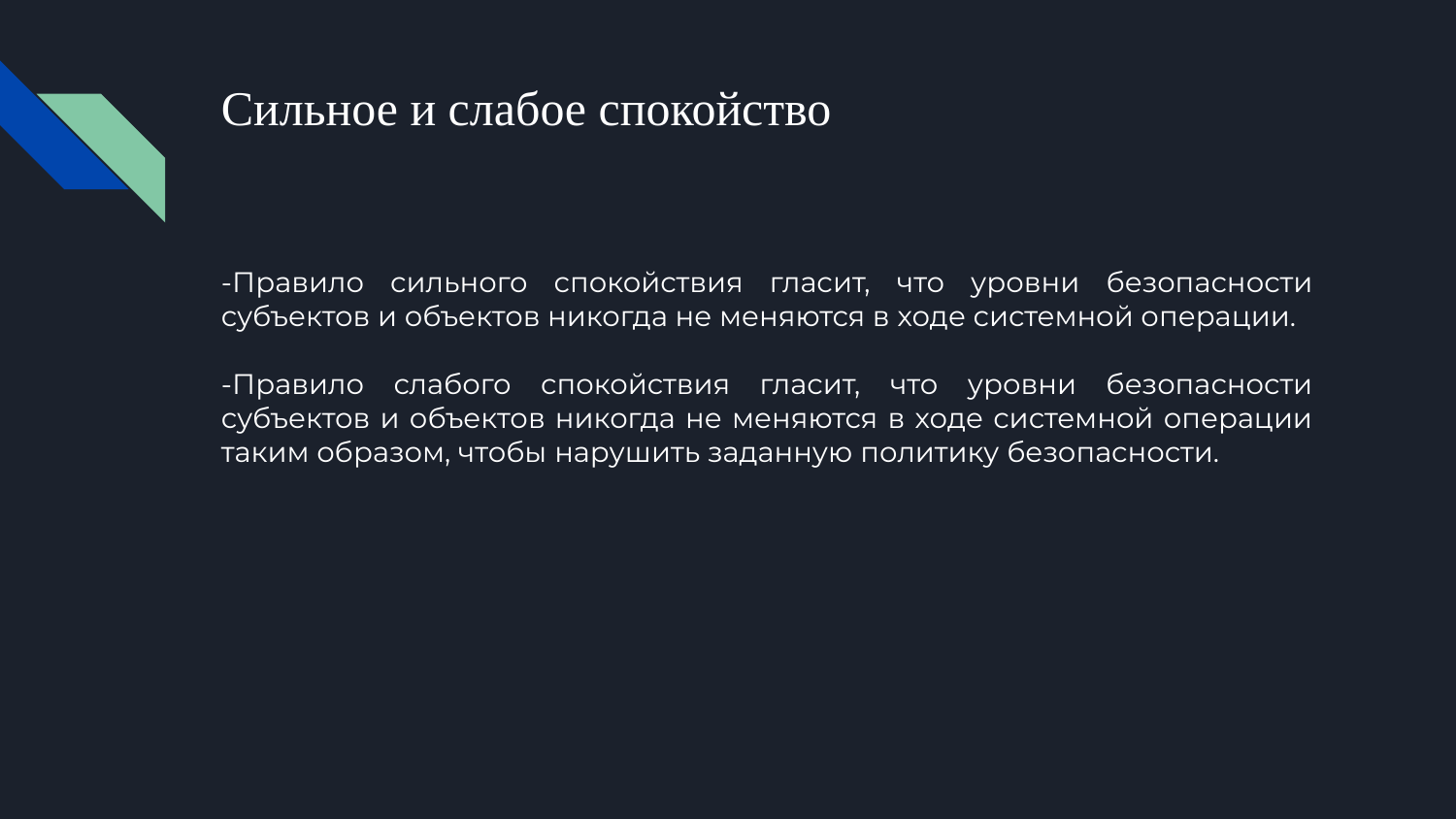

# Сильное и слабое спокойство

-Правило сильного спокойствия гласит, что уровни безопасности субъектов и объектов никогда не меняются в ходе системной операции.

-Правило слабого спокойствия гласит, что уровни безопасности субъектов и объектов никогда не меняются в ходе системной операции таким образом, чтобы нарушить заданную политику безопасности.